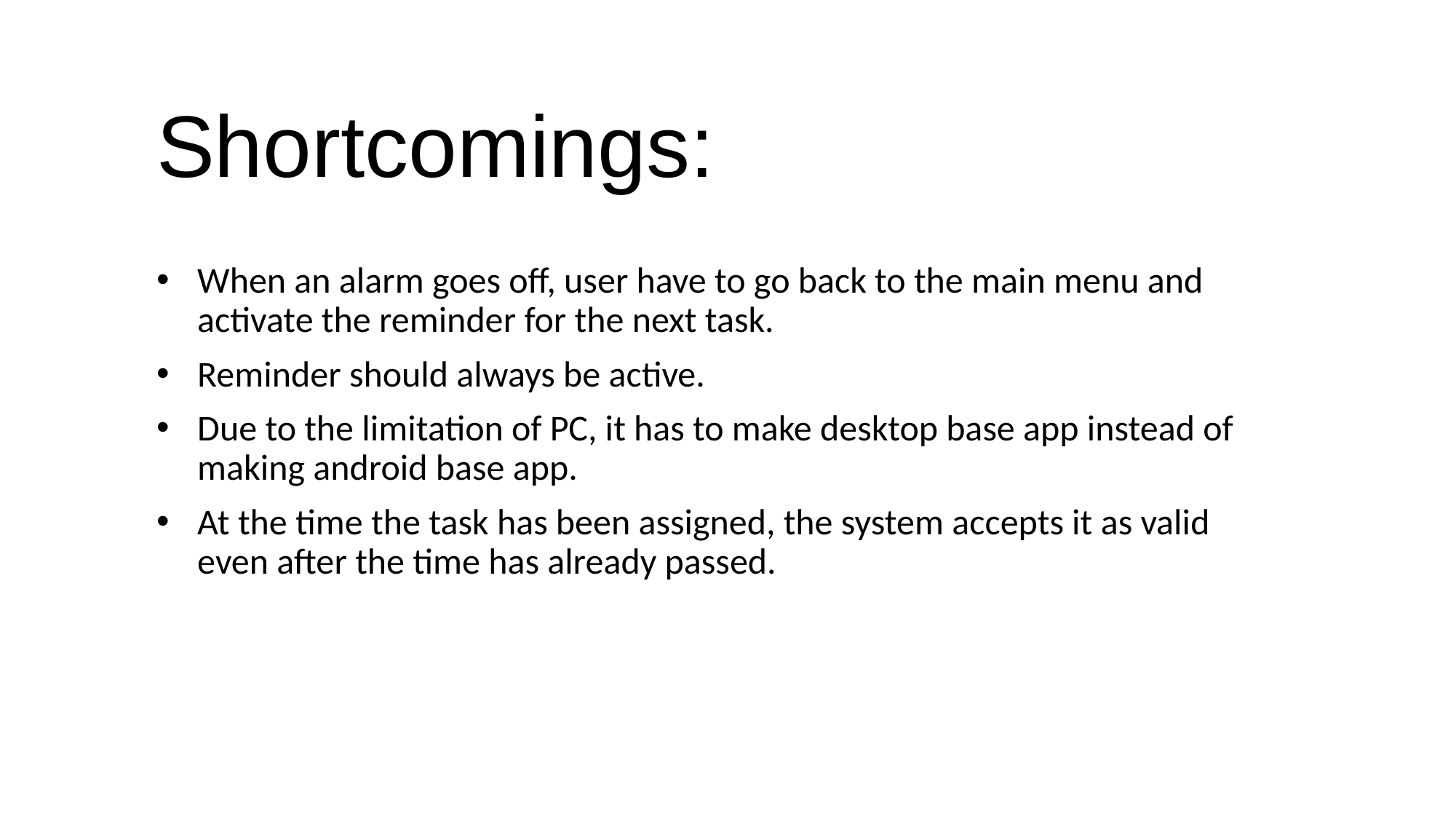

# Shortcomings:
When an alarm goes off, user have to go back to the main menu and activate the reminder for the next task.
Reminder should always be active.
Due to the limitation of PC, it has to make desktop base app instead of making android base app.
At the time the task has been assigned, the system accepts it as valid even after the time has already passed.